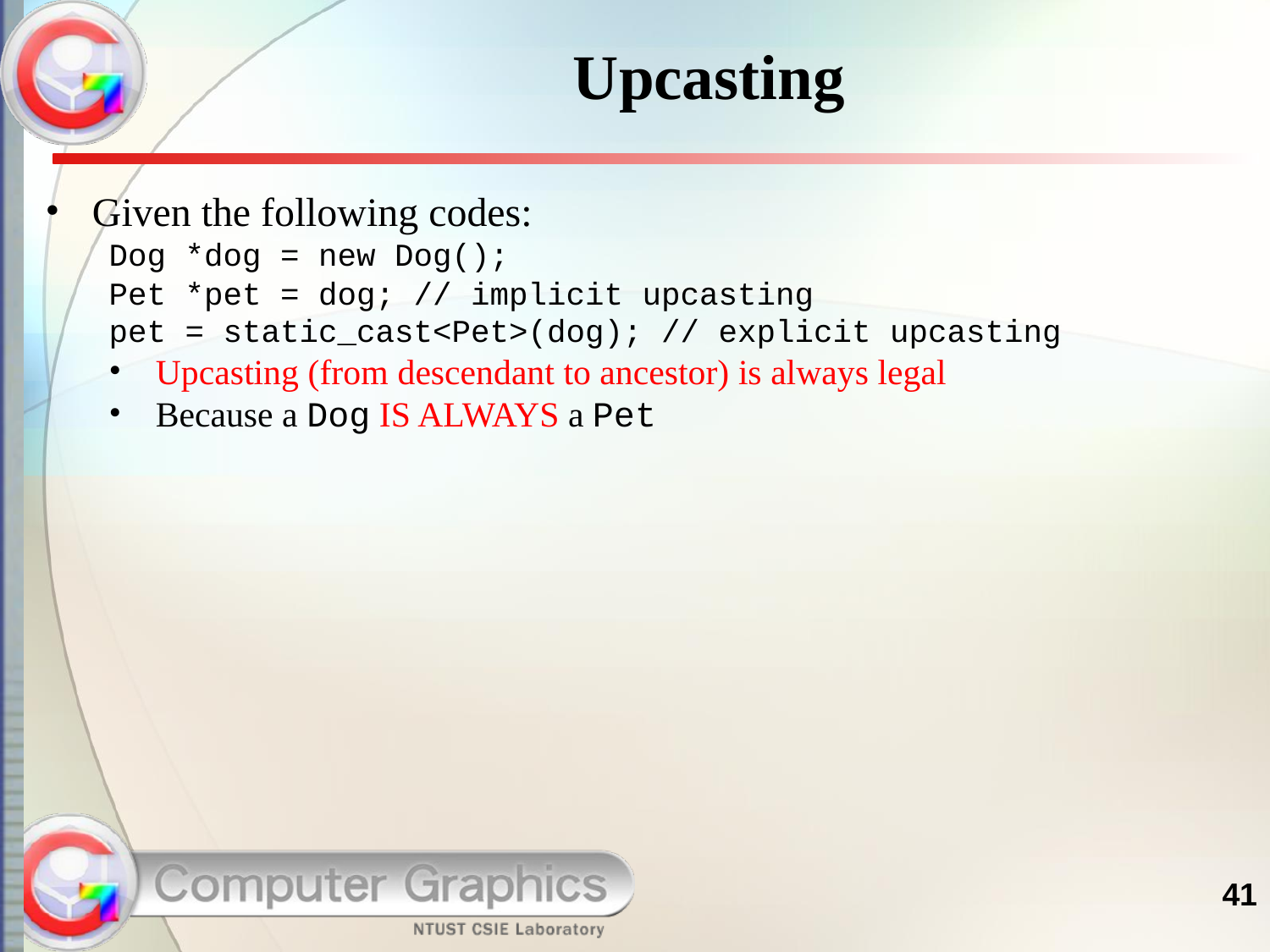

# Upcasting
Given the following codes:
Dog *dog = new Dog();
Pet *pet = dog; // implicit upcasting
pet = static_cast<Pet>(dog); // explicit upcasting
Upcasting (from descendant to ancestor) is always legal
Because a Dog IS ALWAYS a Pet

41